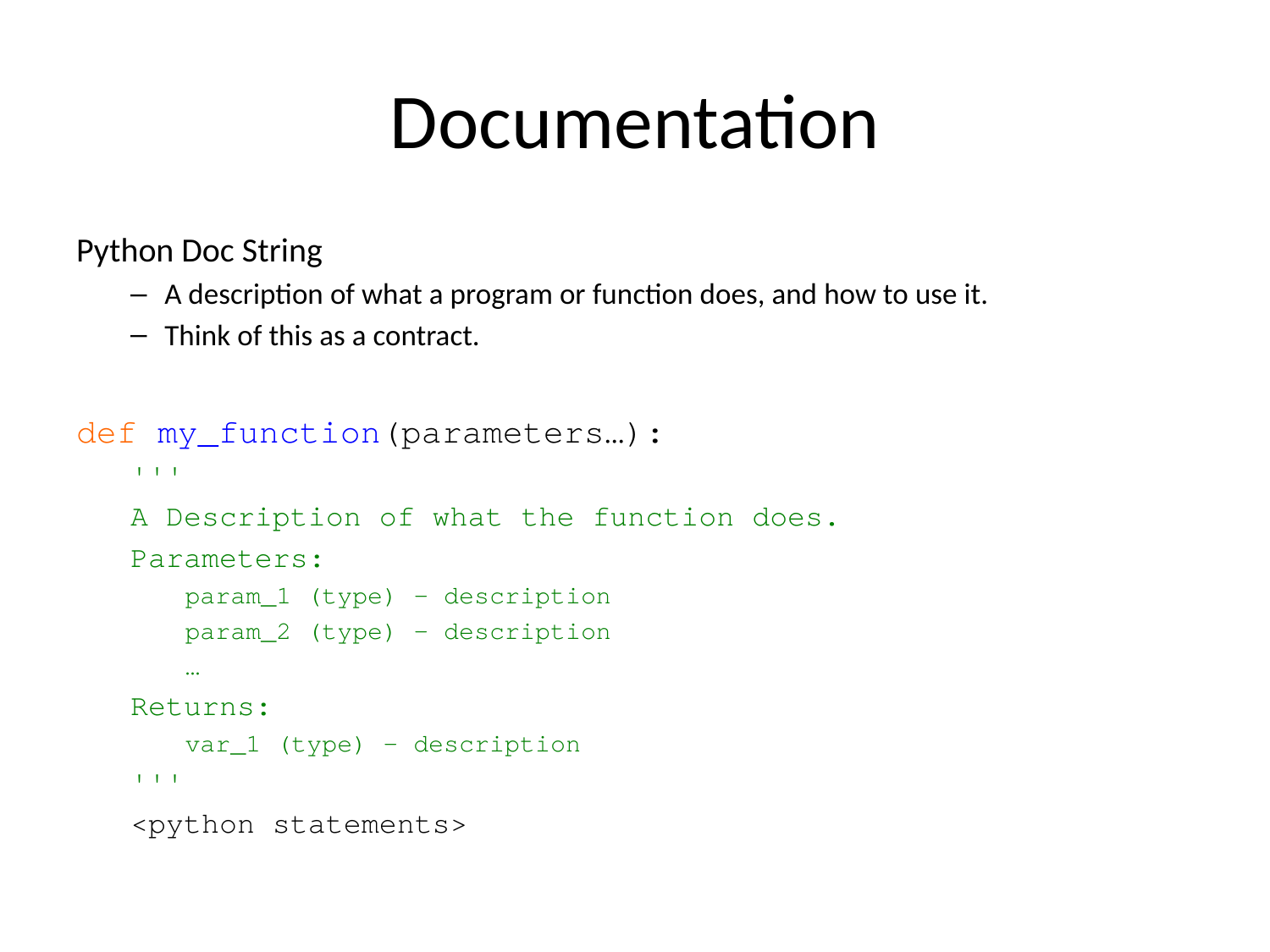

# Documentation
Python Doc String
A description of what a program or function does, and how to use it.
Think of this as a contract.

def my_function(parameters…):
'''
A Description of what the function does.
Parameters:
param_1 (type) – description
param_2 (type) – description
…
Returns:
var_1 (type) – description
'''
<python statements>